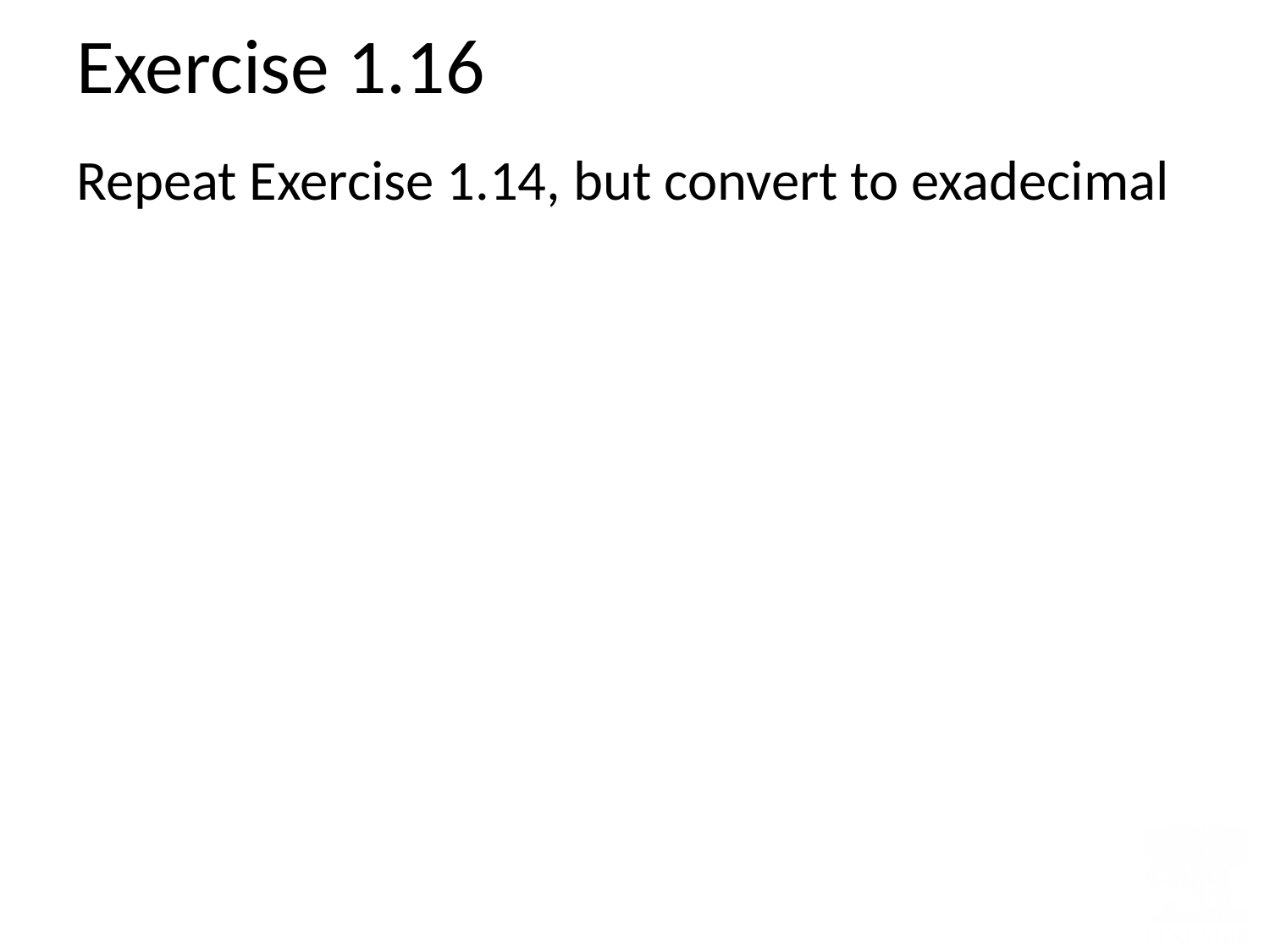

Exercise 1.16
Repeat Exercise 1.14, but convert to exadecimal